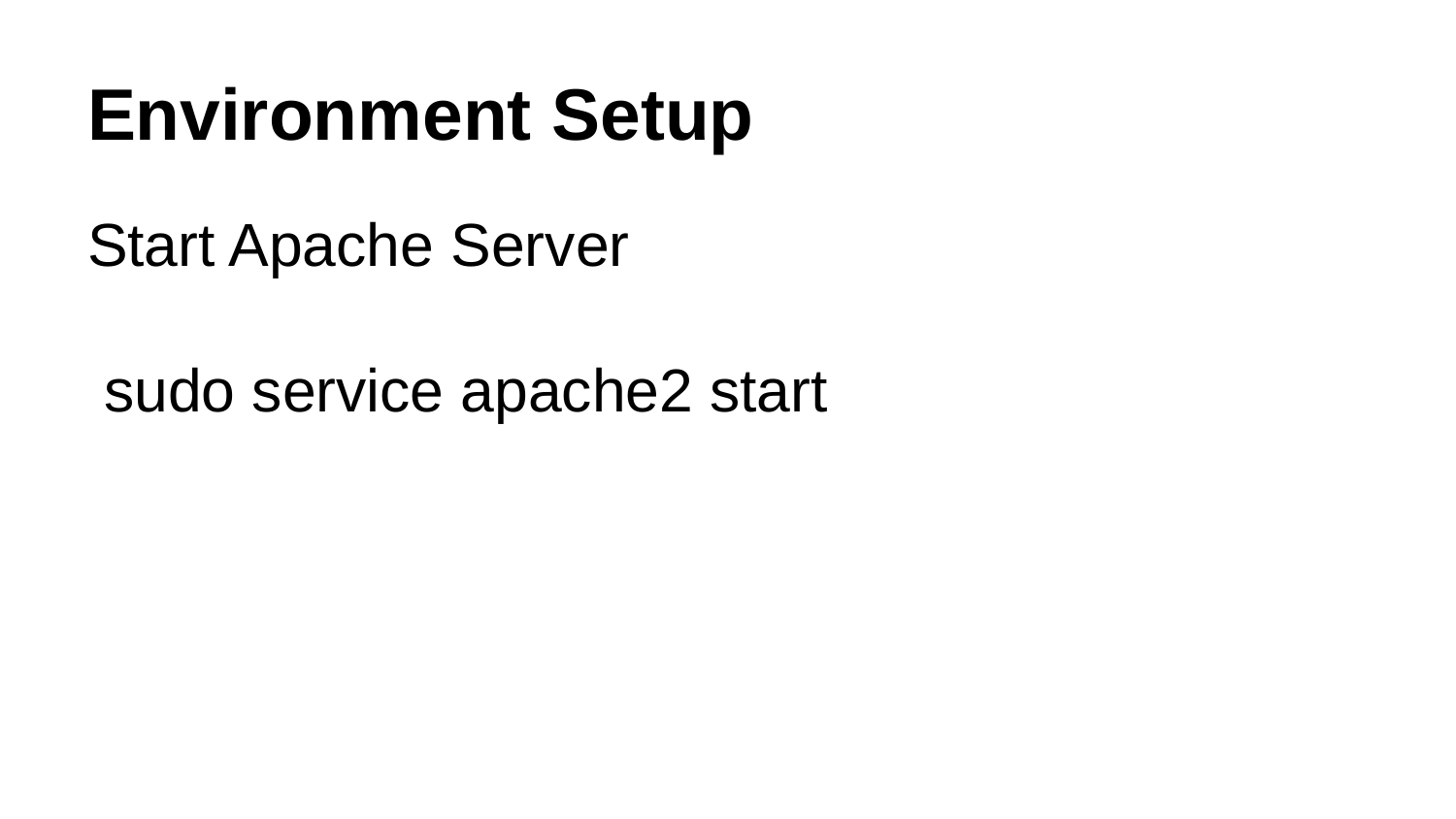

# Environment Setup
Start Apache Server

 sudo service apache2 start